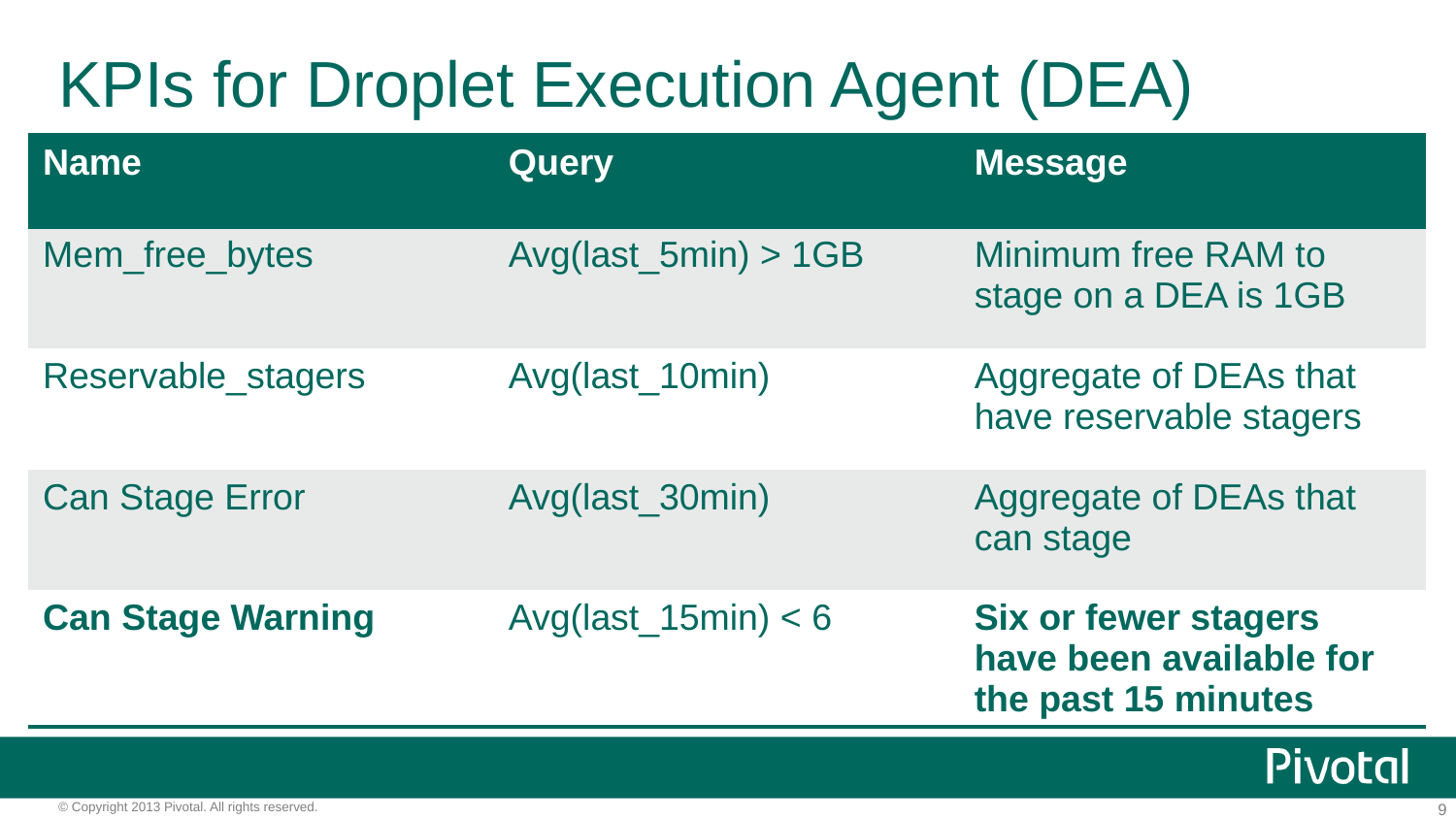

# KPIs for Droplet Execution Agent (DEA)
| Name | Query | Message |
| --- | --- | --- |
| Mem\_free\_bytes | Avg(last\_5min) > 1GB | Minimum free RAM to stage on a DEA is 1GB |
| Reservable\_stagers | Avg(last\_10min) | Aggregate of DEAs that have reservable stagers |
| Can Stage Error | Avg(last\_30min) | Aggregate of DEAs that can stage |
| Can Stage Warning | Avg(last\_15min) < 6 | Six or fewer stagers have been available for the past 15 minutes |